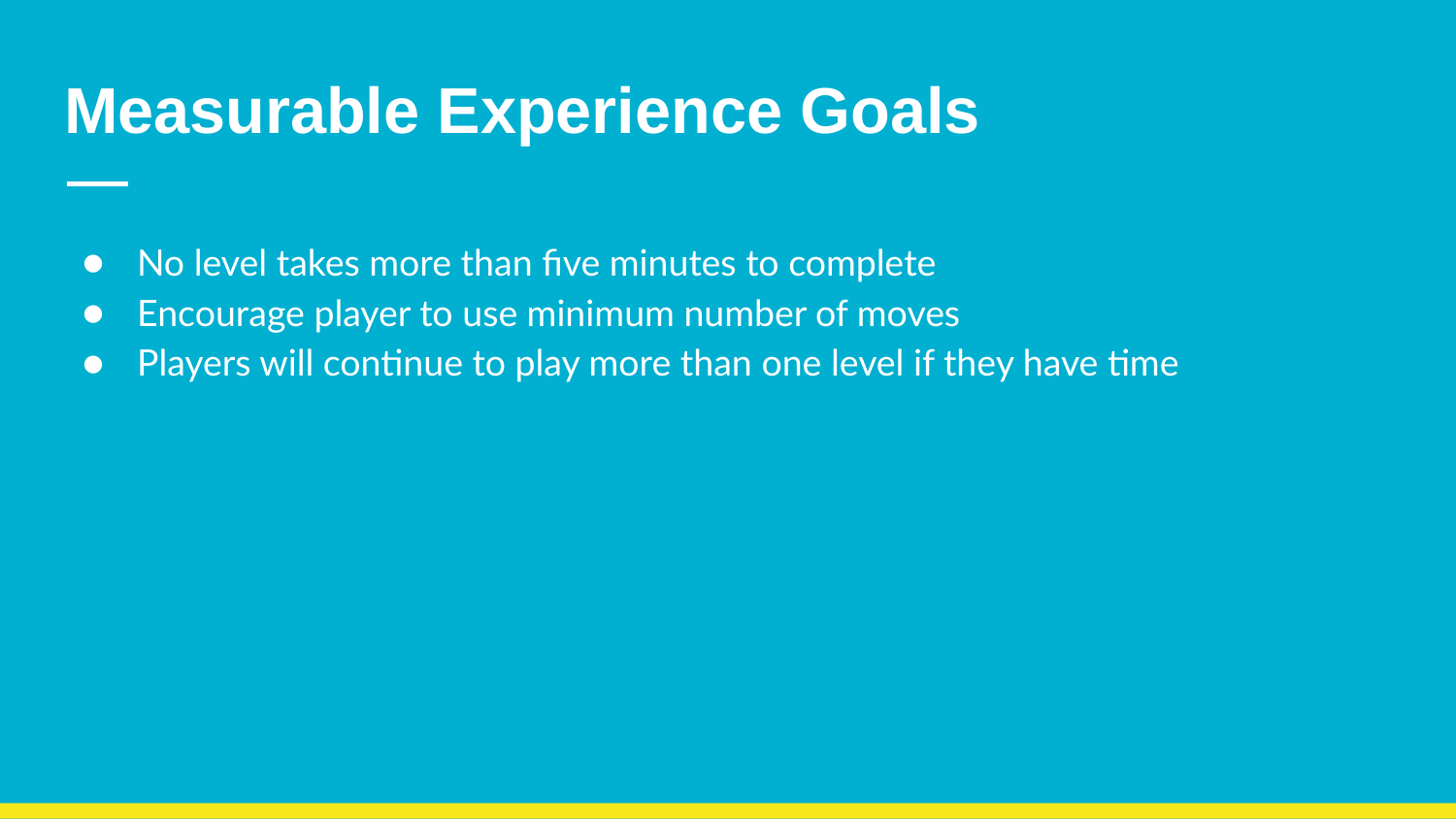

# Measurable Experience Goals
No level takes more than five minutes to complete
Encourage player to use minimum number of moves
Players will continue to play more than one level if they have time